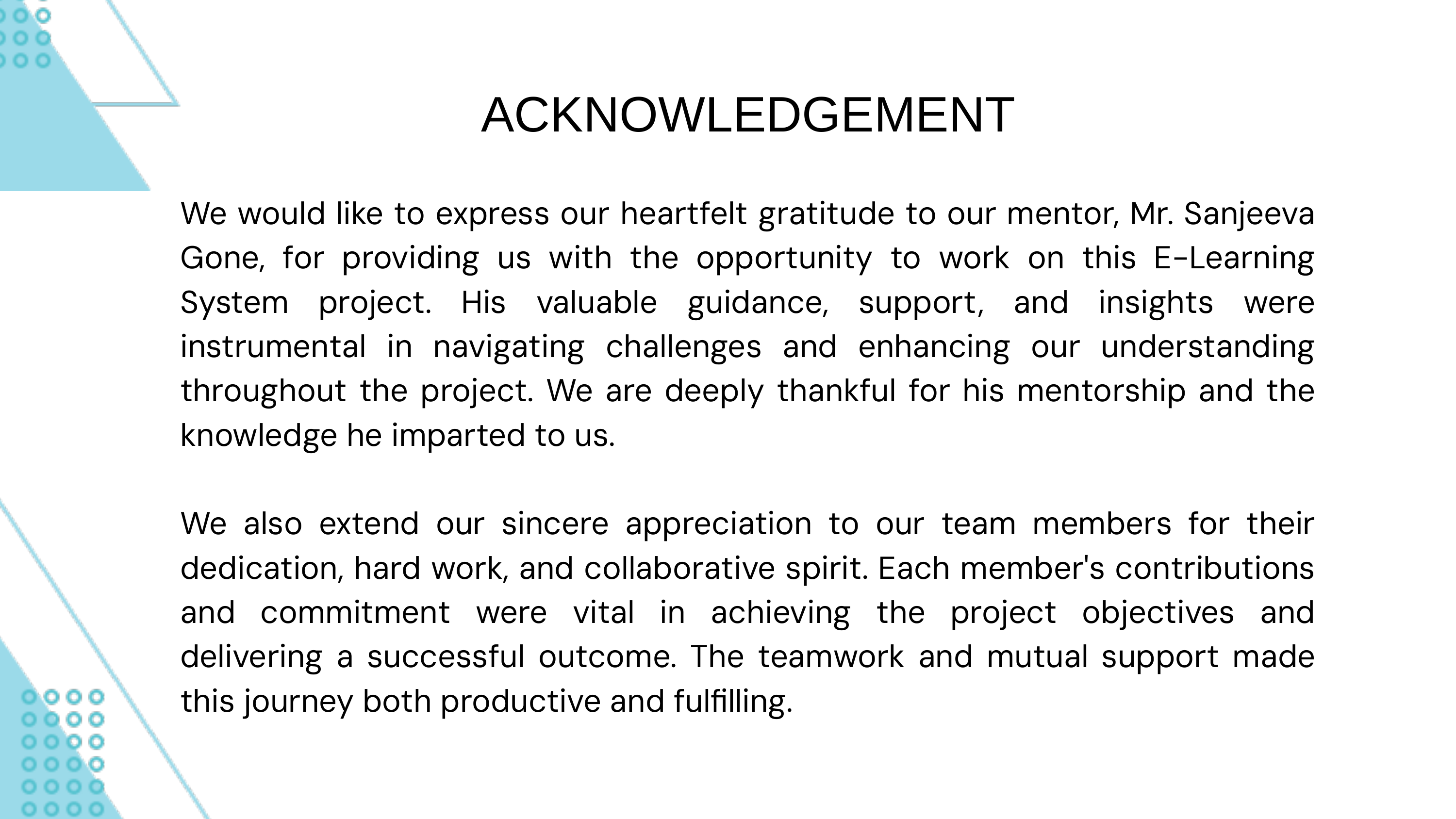

ACKNOWLEDGEMENT
We would like to express our heartfelt gratitude to our mentor, Mr. Sanjeeva Gone, for providing us with the opportunity to work on this E-Learning System project. His valuable guidance, support, and insights were instrumental in navigating challenges and enhancing our understanding throughout the project. We are deeply thankful for his mentorship and the knowledge he imparted to us.

We also extend our sincere appreciation to our team members for their dedication, hard work, and collaborative spirit. Each member's contributions and commitment were vital in achieving the project objectives and delivering a successful outcome. The teamwork and mutual support made this journey both productive and fulfilling.